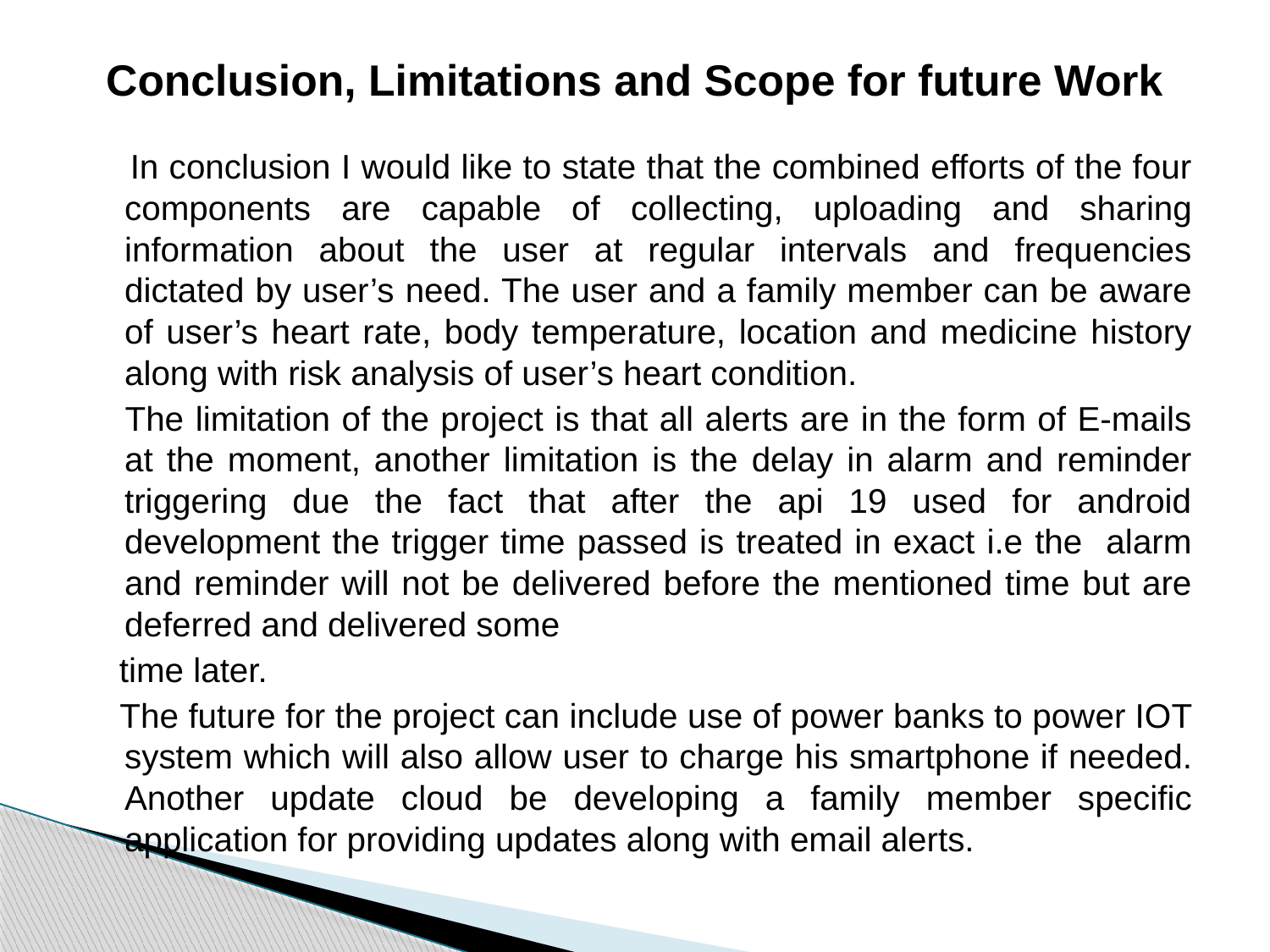

# Conclusion, Limitations and Scope for future Work
    In conclusion I would like to state that the combined efforts of the four components are capable of collecting, uploading and sharing information about the user at regular intervals and frequencies dictated by user’s need. The user and a family member can be aware of user’s heart rate, body temperature, location and medicine history along with risk analysis of user’s heart condition.
   The limitation of the project is that all alerts are in the form of E-mails at the moment, another limitation is the delay in alarm and reminder triggering due the fact that after the api 19 used for android development the trigger time passed is treated in exact i.e the  alarm and reminder will not be delivered before the mentioned time but are deferred and delivered some
   time later.
   The future for the project can include use of power banks to power IOT system which will also allow user to charge his smartphone if needed. Another update cloud be developing a family member specific application for providing updates along with email alerts.